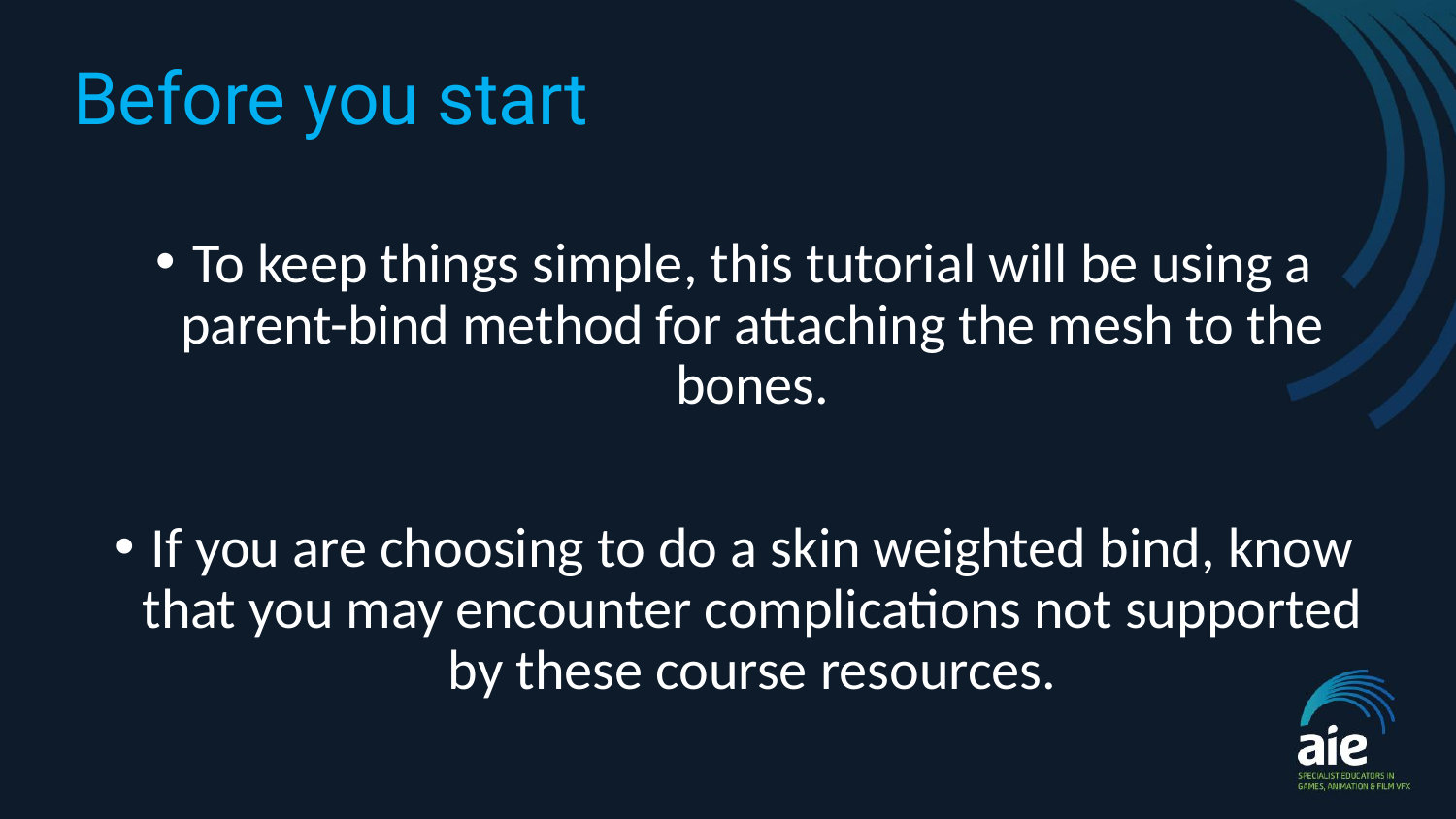

Before you start
# To keep things simple, this tutorial will be using a parent-bind method for attaching the mesh to the bones.

If you are choosing to do a skin weighted bind, know that you may encounter complications not supported by these course resources.